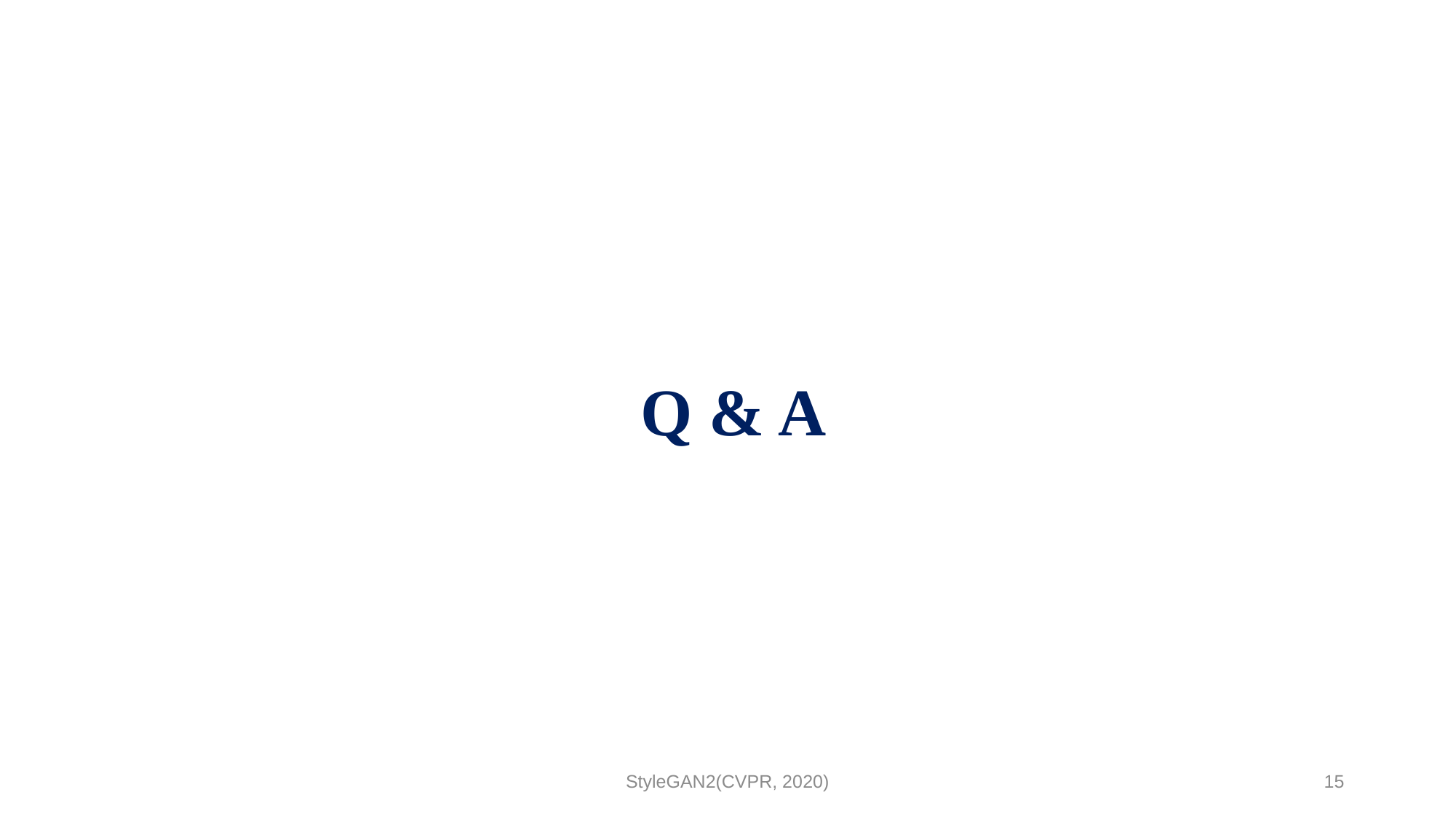

# Q & A
StyleGAN2(CVPR, 2020)
15